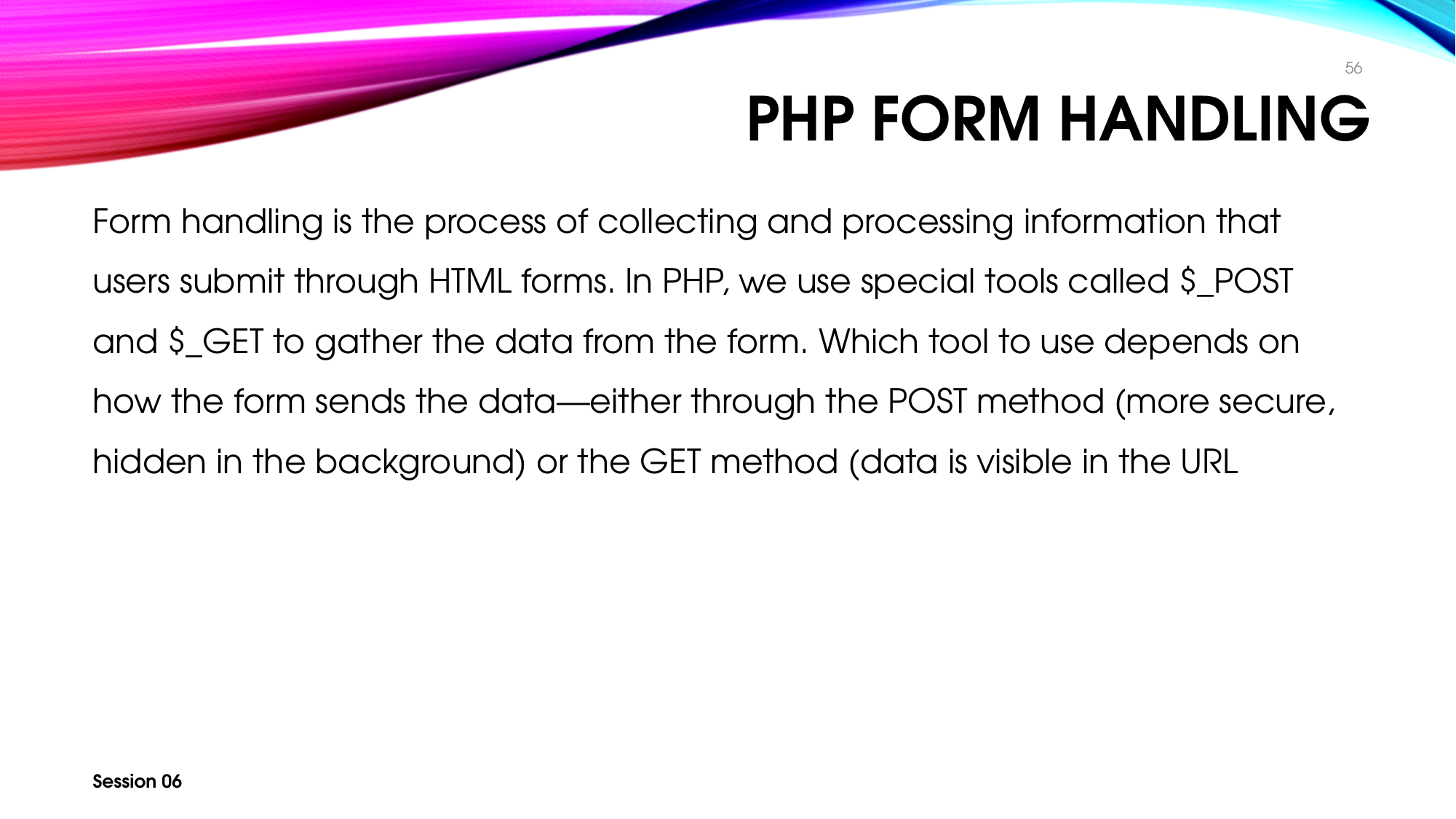

56
# PHP Form Handling
Form handling is the process of collecting and processing information that users submit through HTML forms. In PHP, we use special tools called $_POST and $_GET to gather the data from the form. Which tool to use depends on how the form sends the data—either through the POST method (more secure, hidden in the background) or the GET method (data is visible in the URL

Session 06